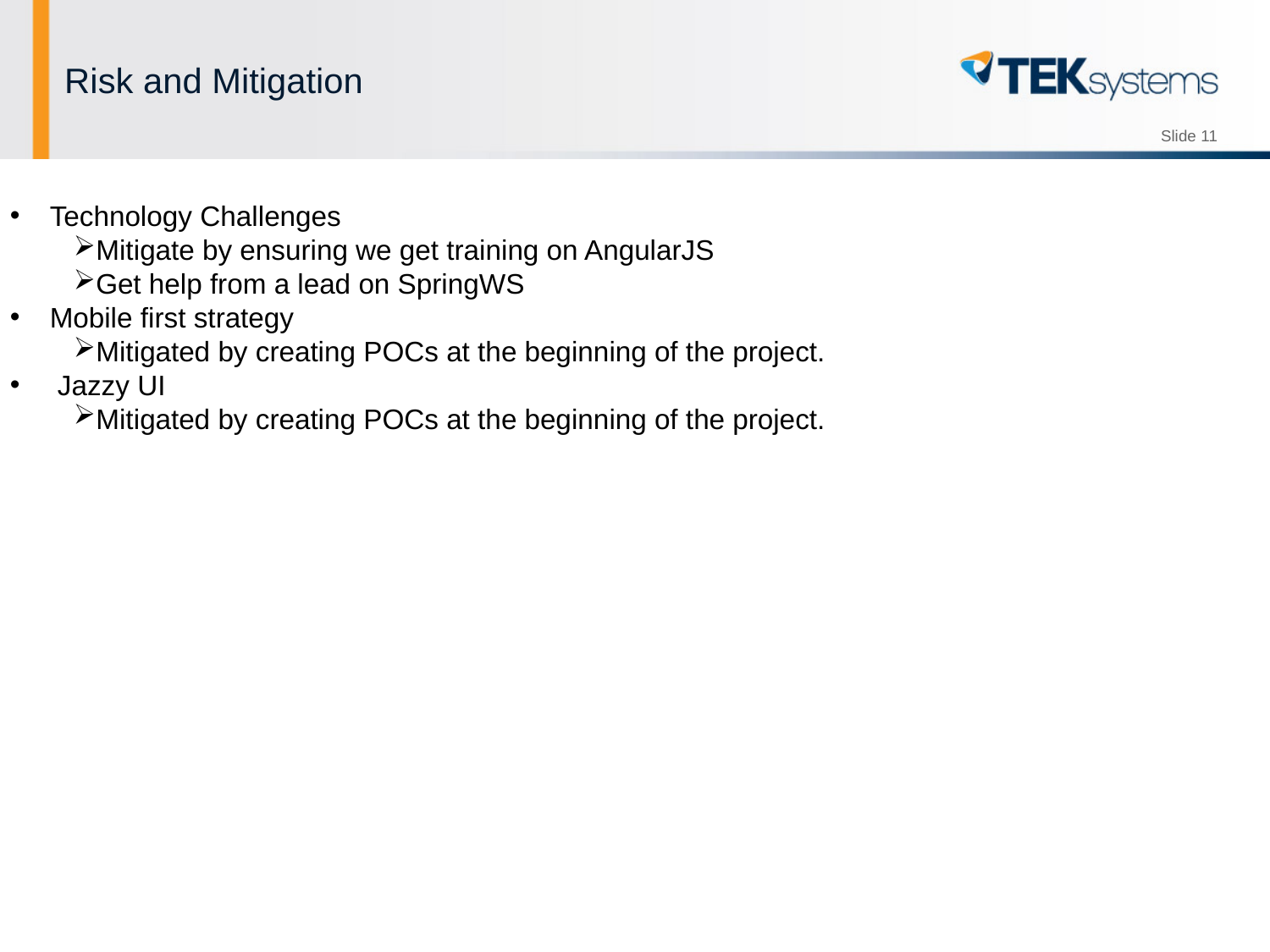

# Risk and Mitigation

Technology Challenges
Mitigate by ensuring we get training on AngularJS
Get help from a lead on SpringWS
Mobile first strategy
Mitigated by creating POCs at the beginning of the project.
 Jazzy UI
Mitigated by creating POCs at the beginning of the project.